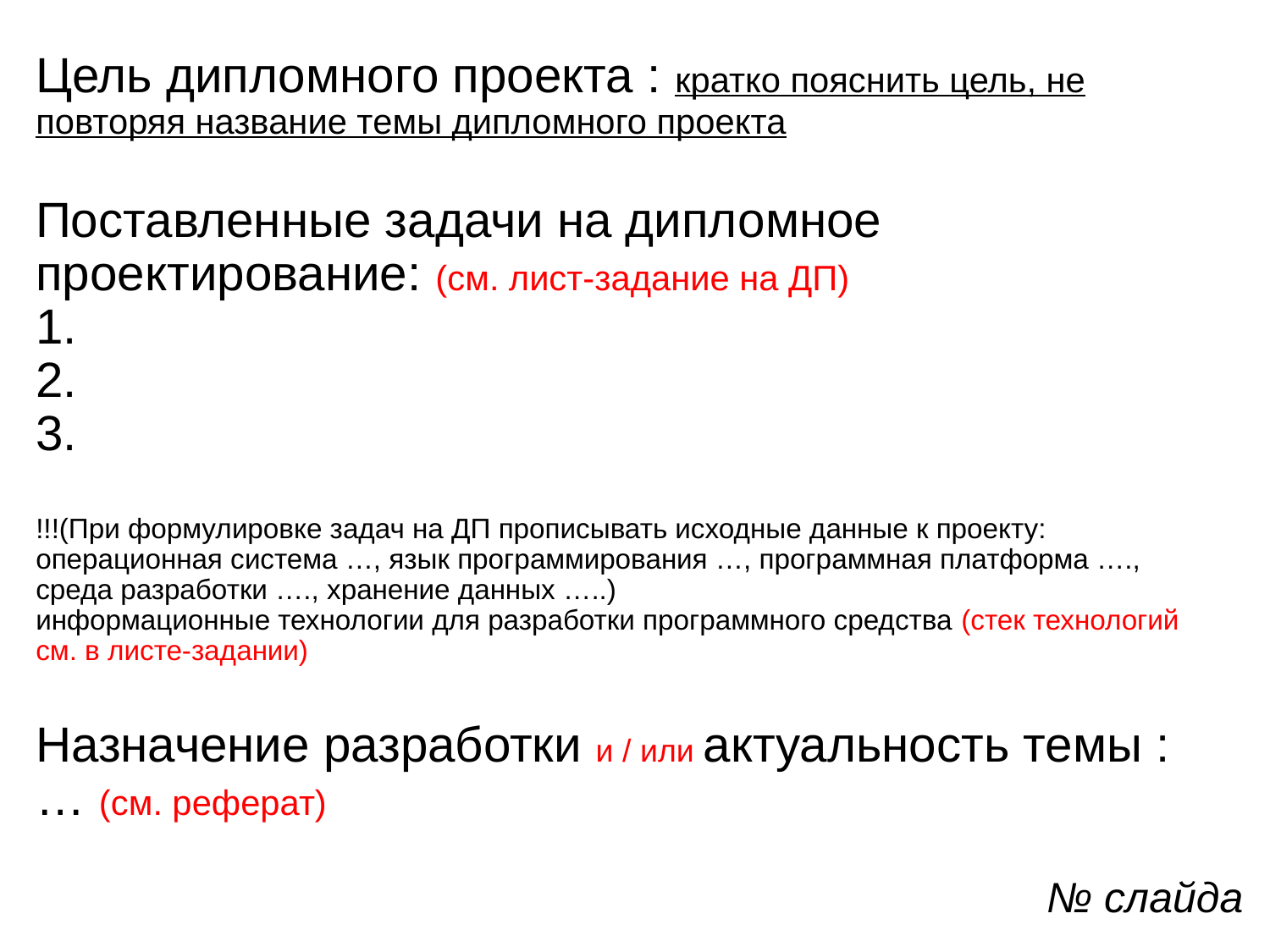

# Цель дипломного проекта : кратко пояснить цель, не повторяя название темы дипломного проекта Поставленные задачи на дипломное проектирование: (см. лист-задание на ДП) 1. 2. 3. !!!(При формулировке задач на ДП прописывать исходные данные к проекту: операционная система …, язык программирования …, программная платформа …., среда разработки …., хранение данных …..) информационные технологии для разработки программного средства (стек технологий см. в листе-задании) Назначение разработки и / или актуальность темы : … (см. реферат)

№ слайда